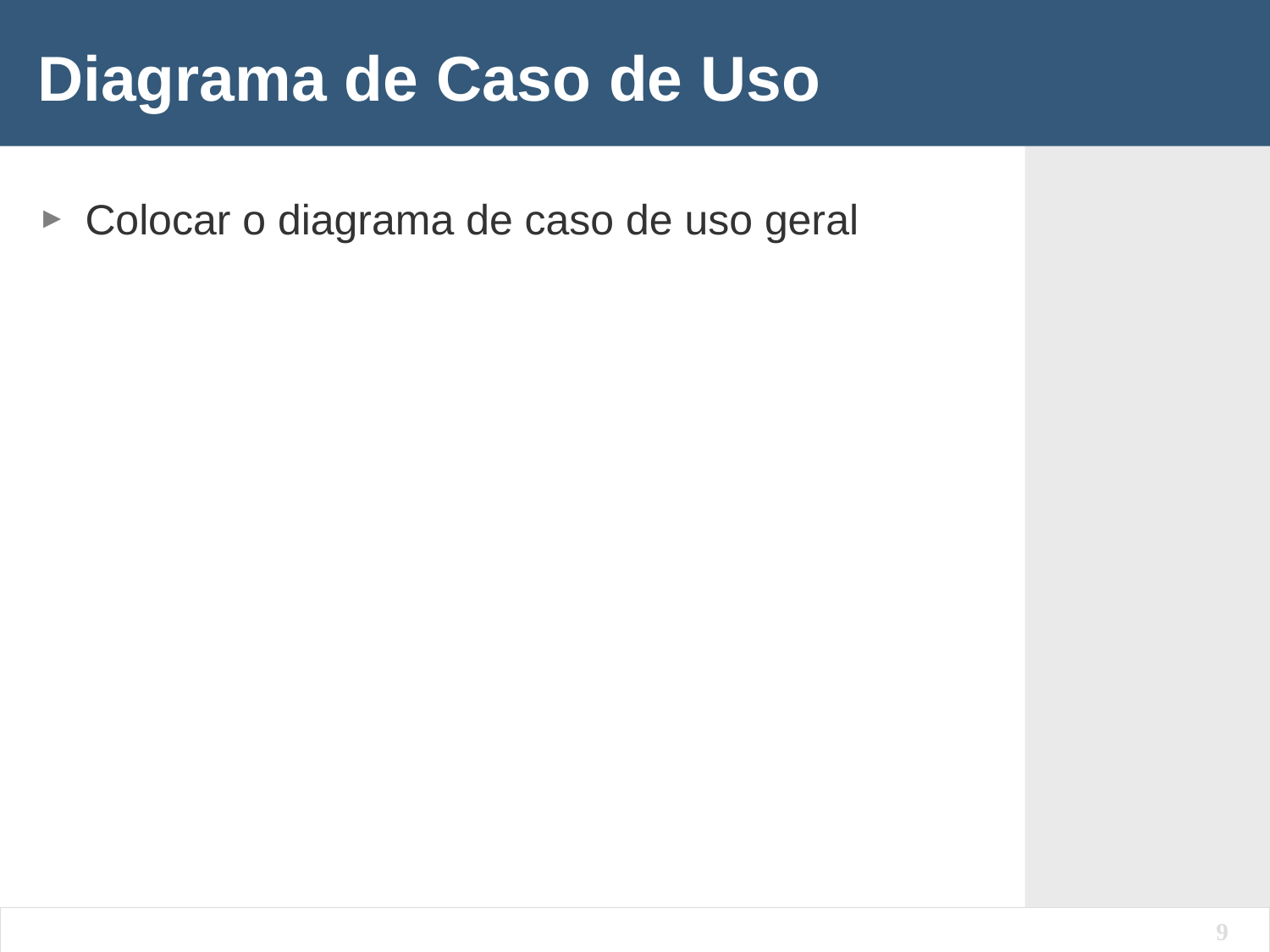

# Diagrama de Caso de Uso
Colocar o diagrama de caso de uso geral
9